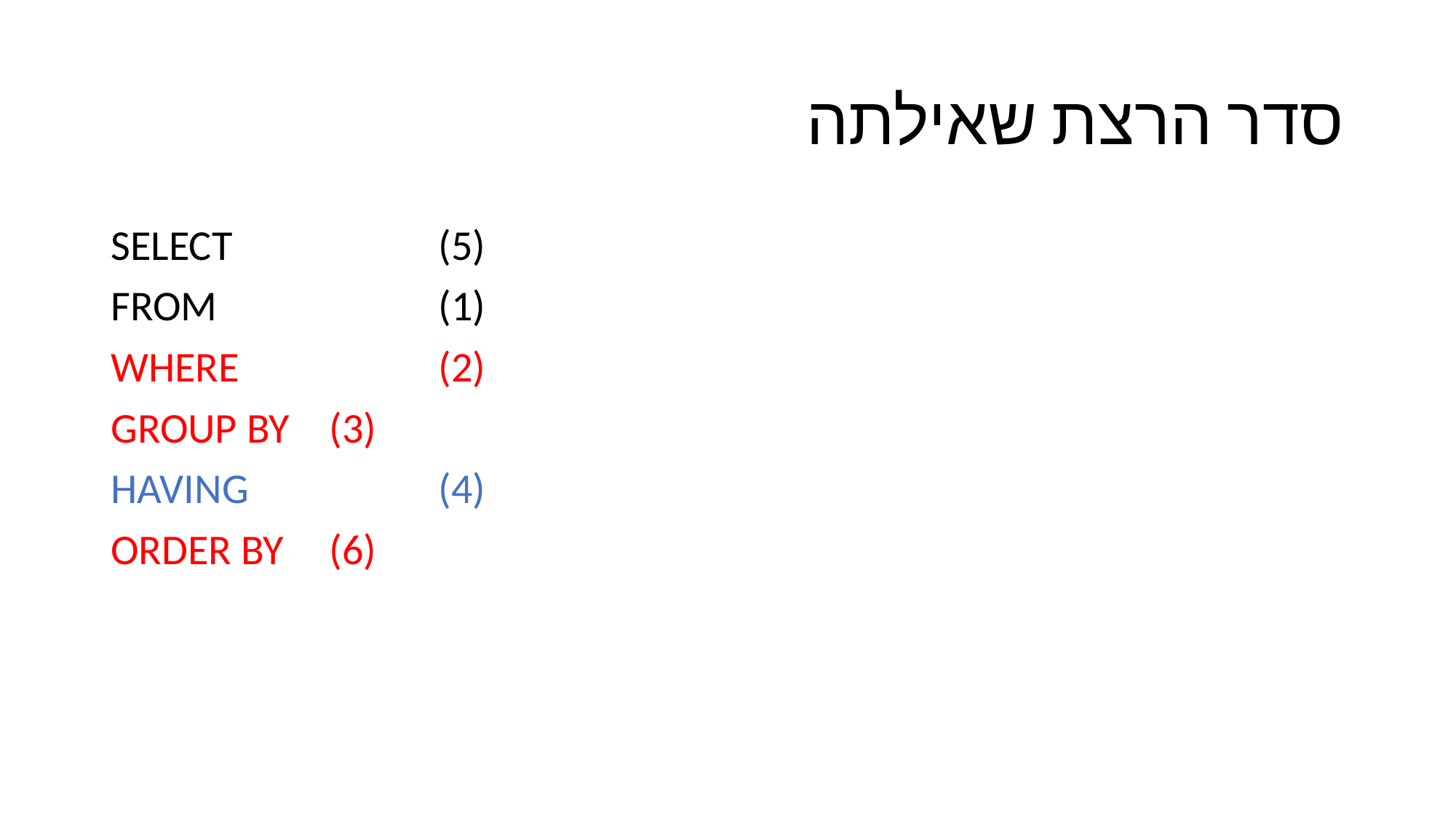

# סדר הרצת שאילתה
SELECT 		(5)
FROM			(1)
WHERE		(2)
GROUP BY	(3)
HAVING		(4)
ORDER BY	(6)